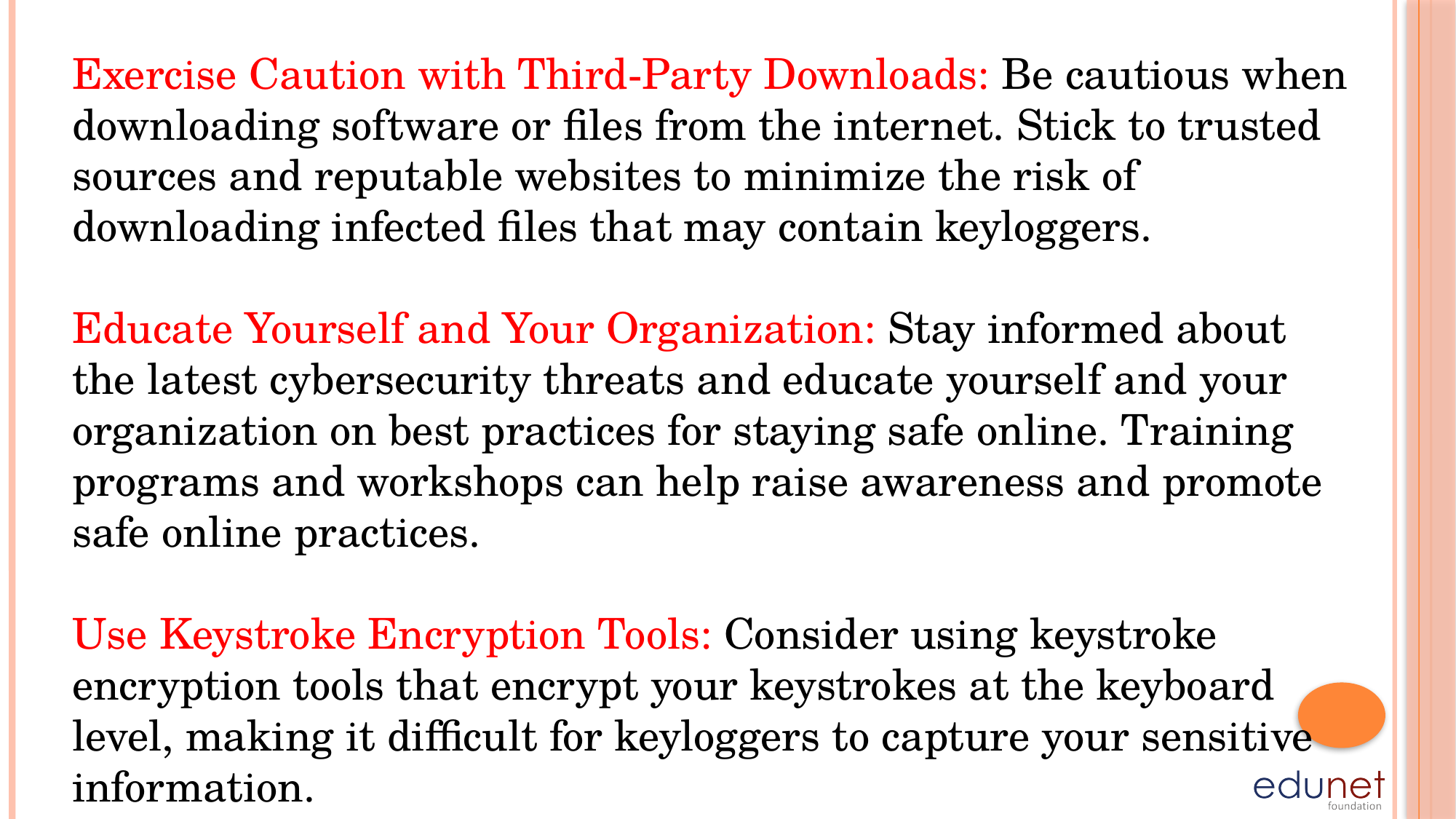

Exercise Caution with Third-Party Downloads: Be cautious when downloading software or files from the internet. Stick to trusted sources and reputable websites to minimize the risk of downloading infected files that may contain keyloggers.

Educate Yourself and Your Organization: Stay informed about the latest cybersecurity threats and educate yourself and your organization on best practices for staying safe online. Training programs and workshops can help raise awareness and promote safe online practices.

Use Keystroke Encryption Tools: Consider using keystroke encryption tools that encrypt your keystrokes at the keyboard level, making it difficult for keyloggers to capture your sensitive information.